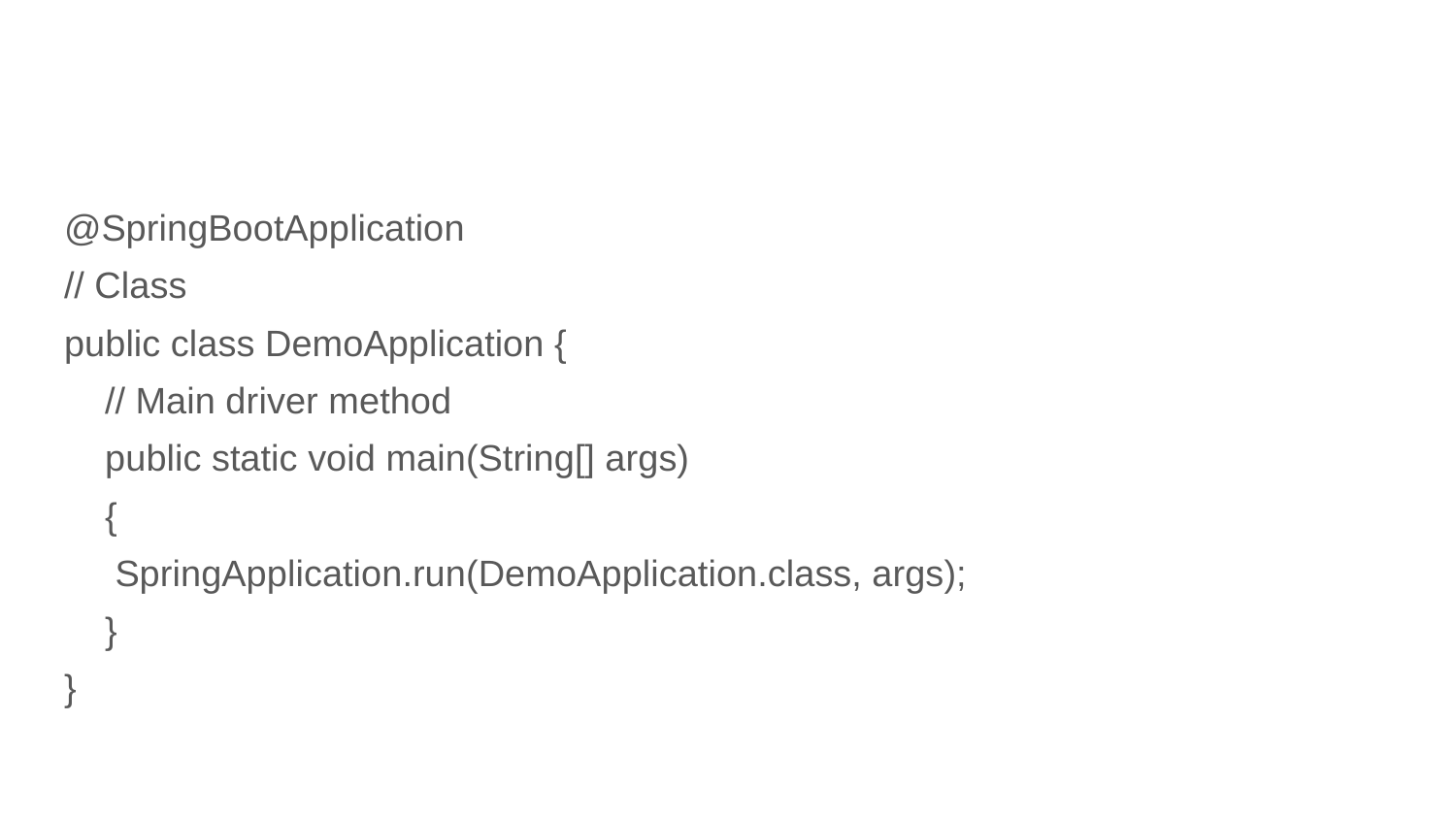

#
@SpringBootApplication
// Class
public class DemoApplication {
    // Main driver method
    public static void main(String[] args)
    {
   	 SpringApplication.run(DemoApplication.class, args);
    }
}